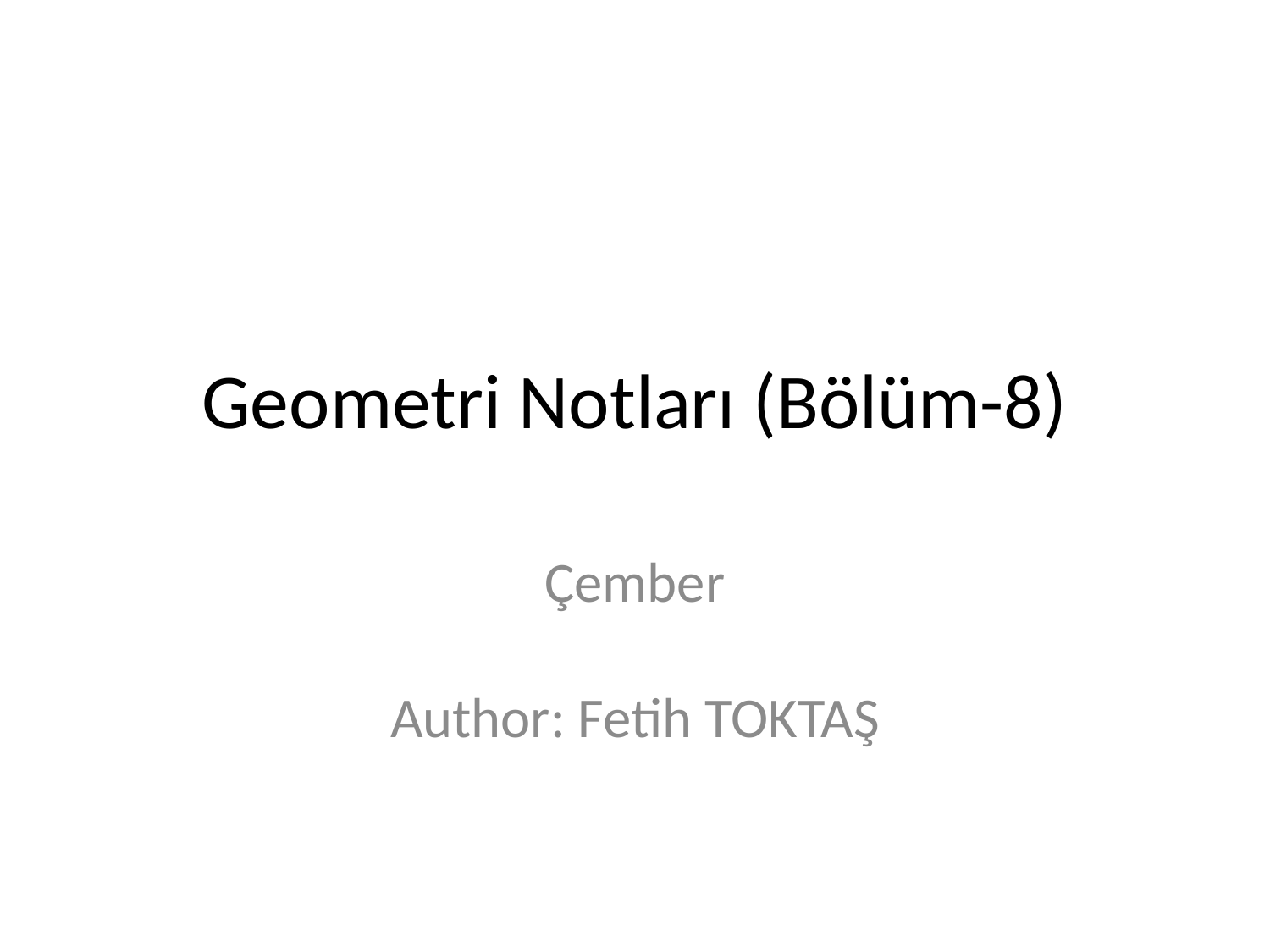

# Geometri Notları (Bölüm-8)
Çember
Author: Fetih TOKTAŞ